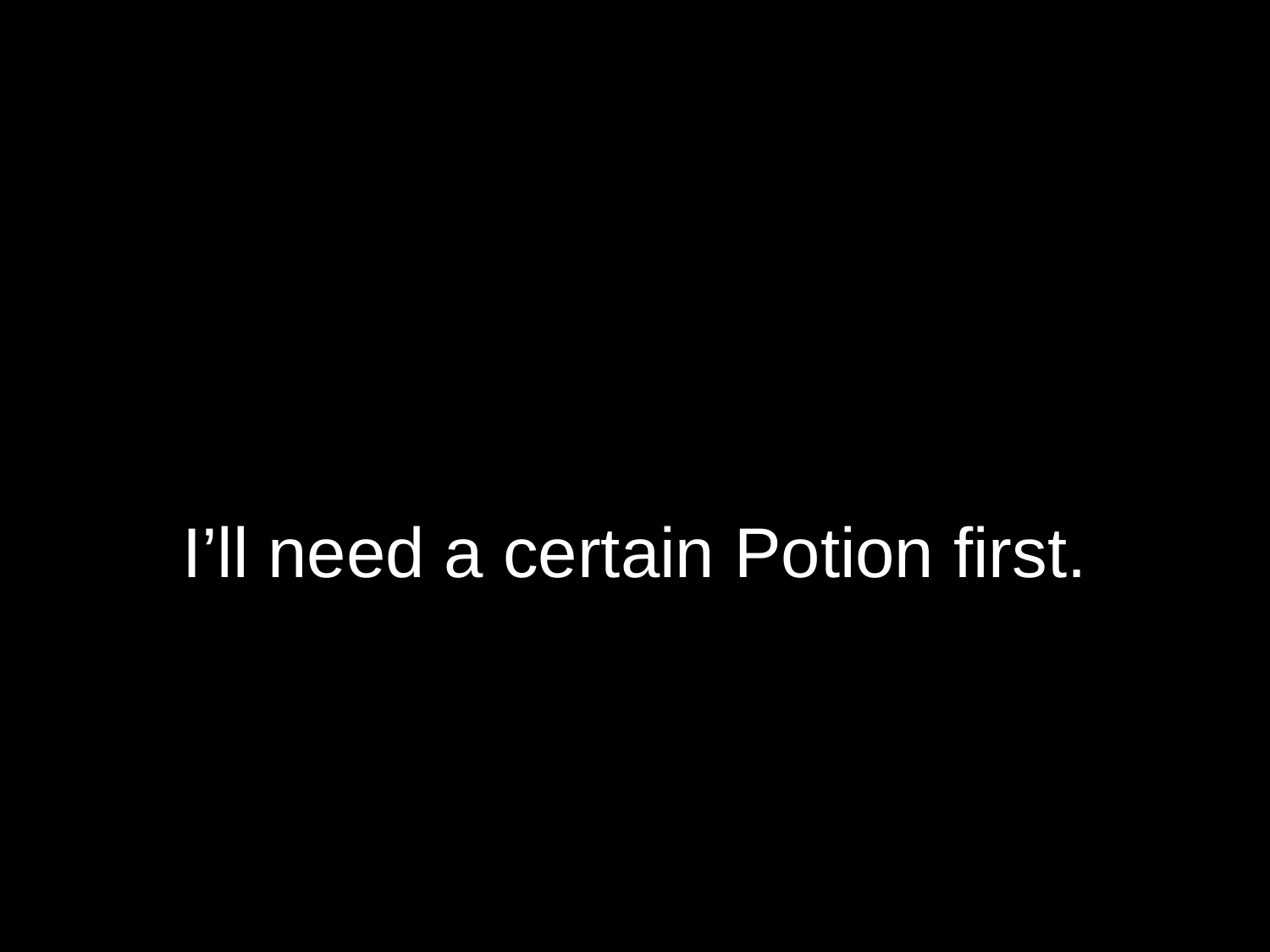

# I’ll need a certain Potion first.